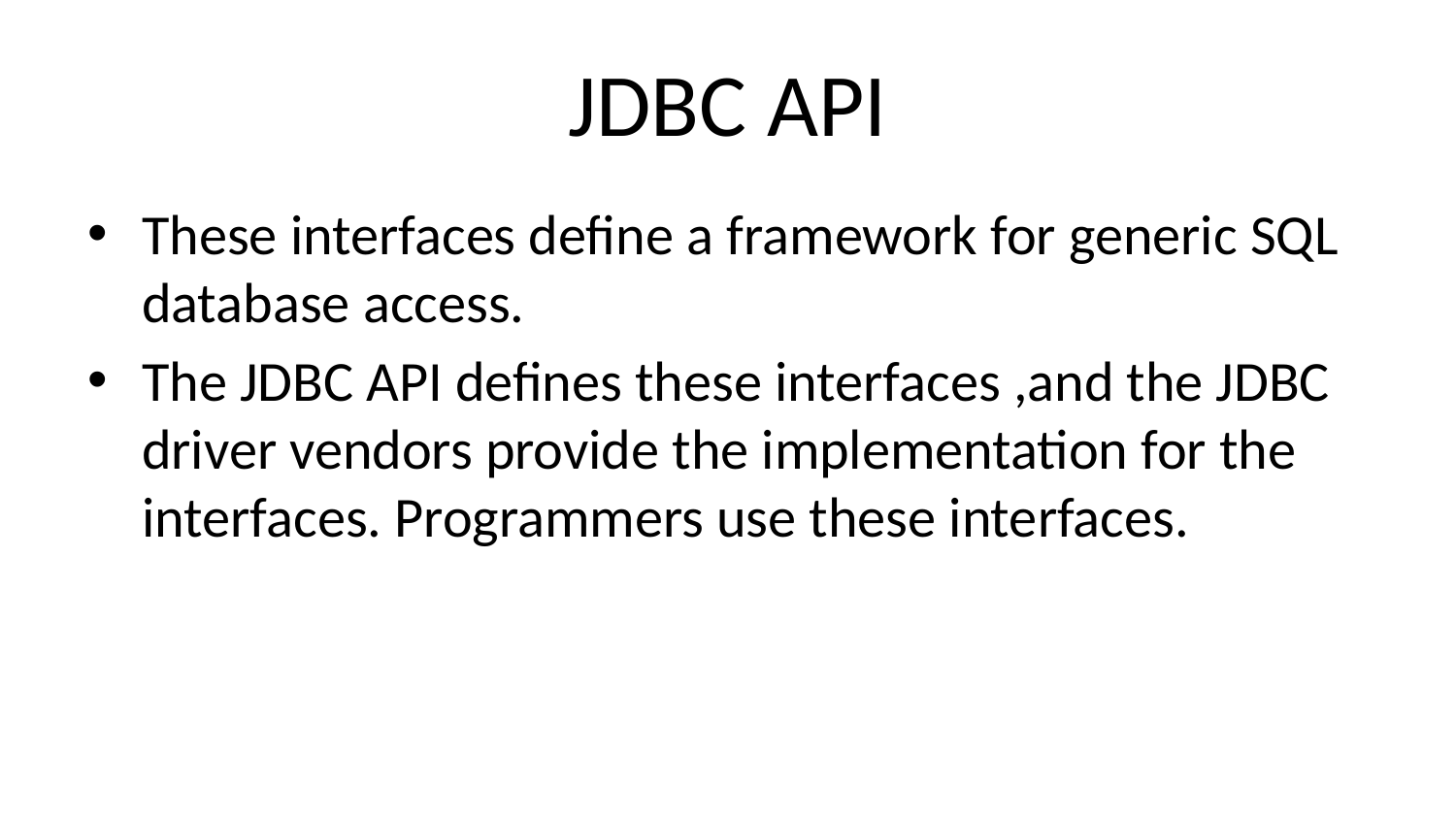

# JDBC API
These interfaces define a framework for generic SQL database access.
The JDBC API defines these interfaces ,and the JDBC driver vendors provide the implementation for the interfaces. Programmers use these interfaces.